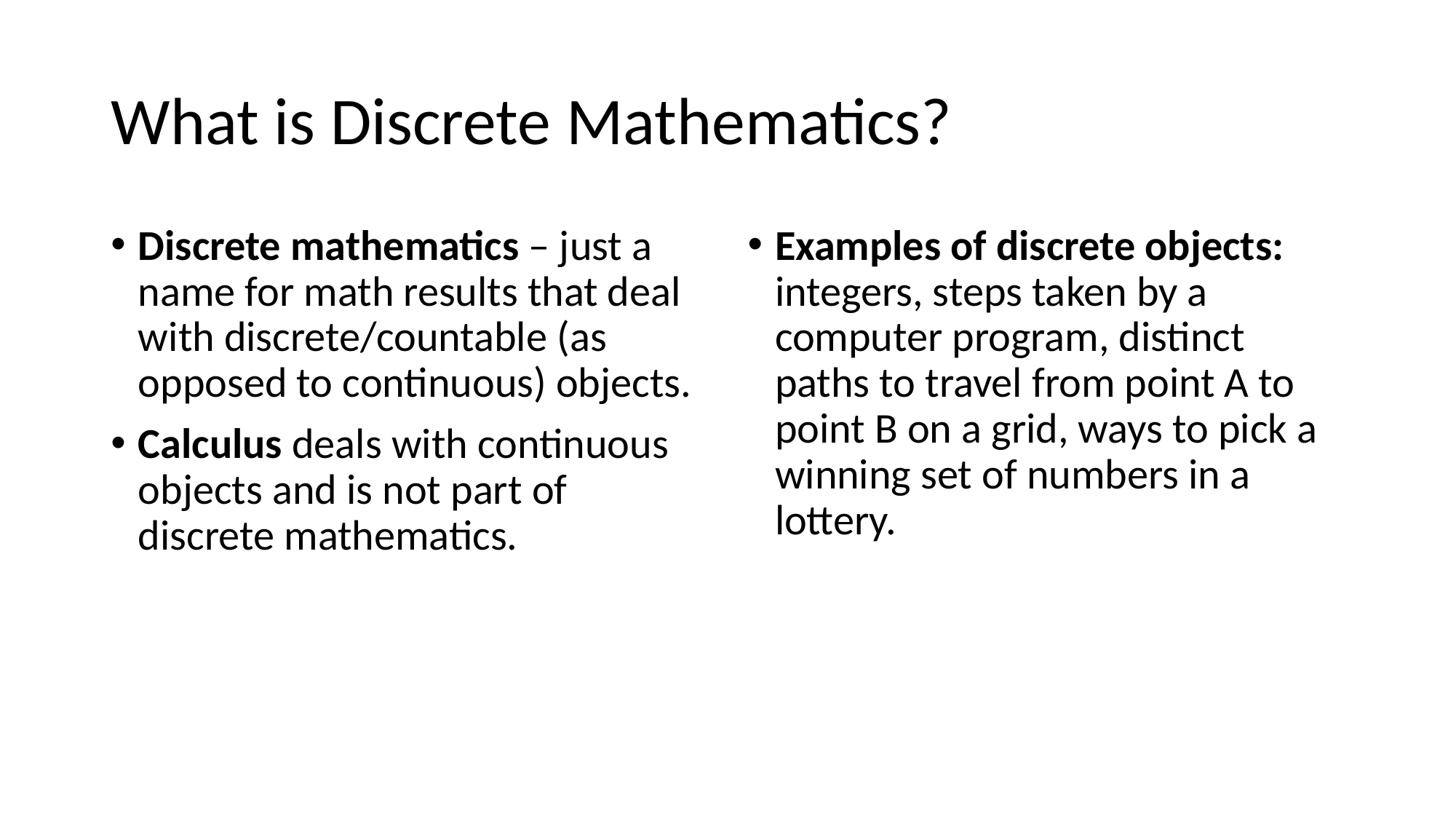

# What is Discrete Mathematics?
Discrete mathematics – just a name for math results that deal with discrete/countable (as opposed to continuous) objects.
Calculus deals with continuous objects and is not part of discrete mathematics.
Examples of discrete objects: integers, steps taken by a computer program, distinct paths to travel from point A to point B on a grid, ways to pick a winning set of numbers in a lottery.